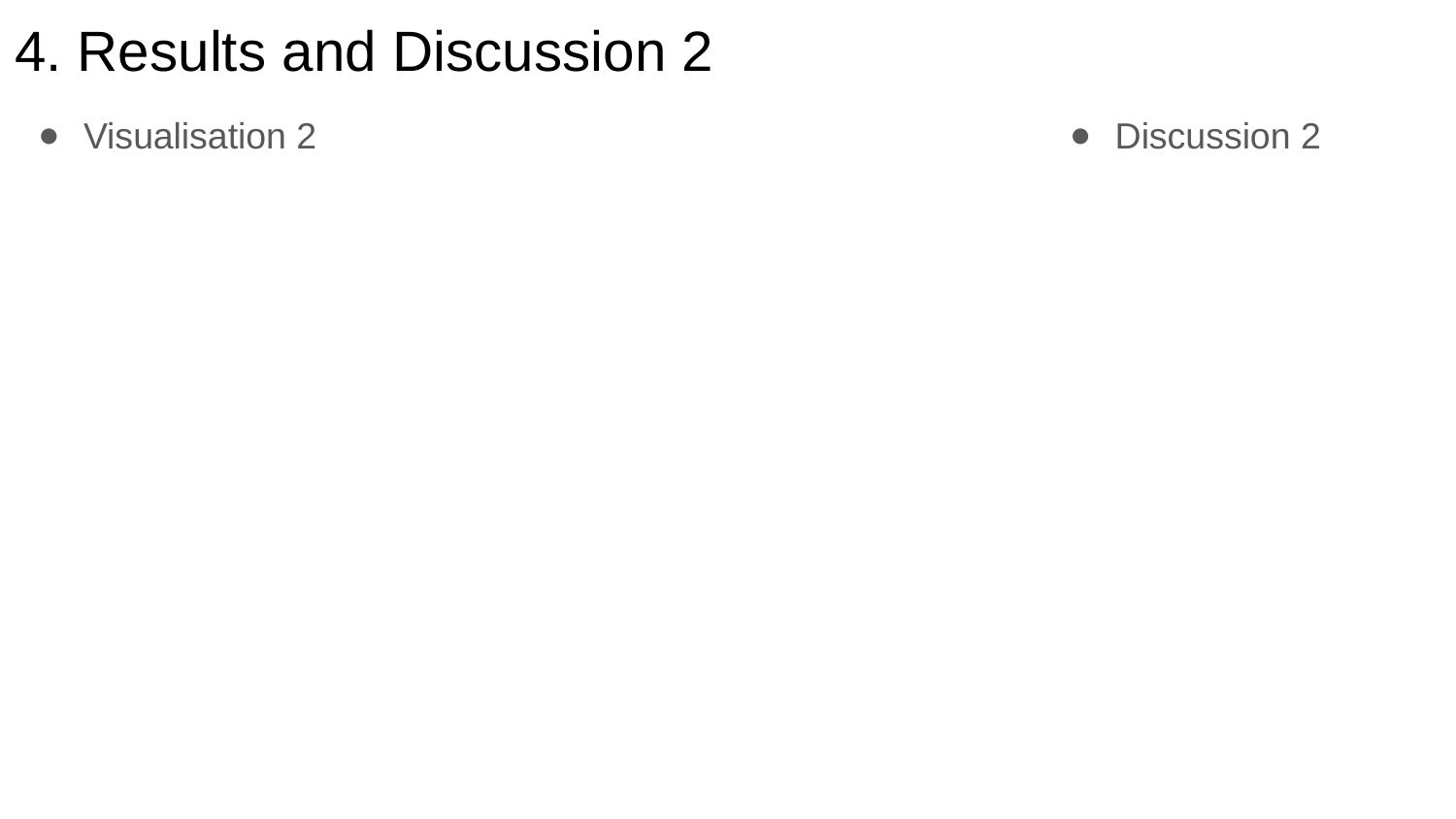

# 4. Results and Discussion 2
Discussion 2

Visualisation 2